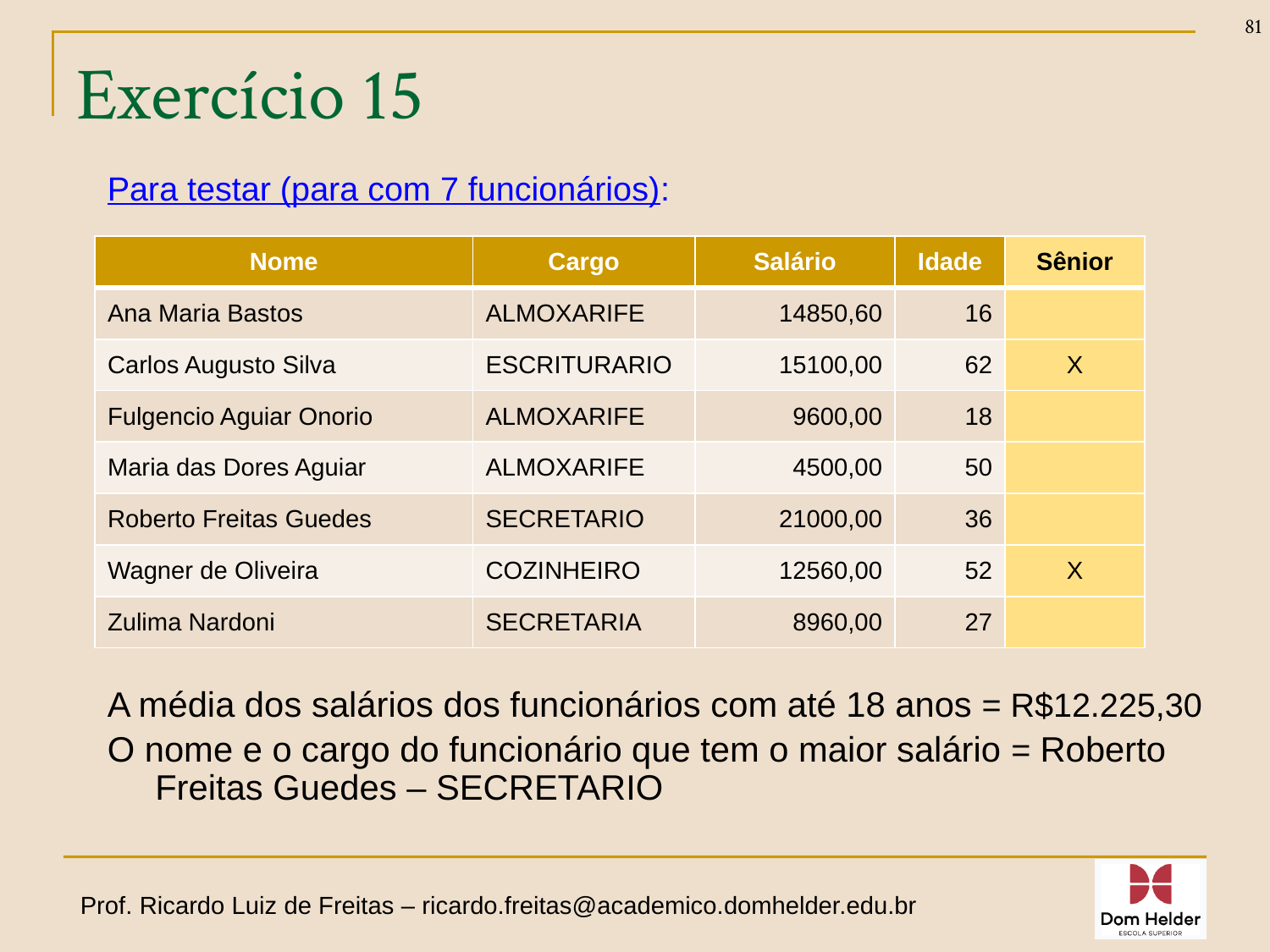

81
# Exercício 15
Para testar (para com 7 funcionários):

A média dos salários dos funcionários com até 18 anos = R$12.225,30
O nome e o cargo do funcionário que tem o maior salário = Roberto Freitas Guedes – SECRETARIO

| Nome | Cargo | Salário | Idade | Sênior |
| --- | --- | --- | --- | --- |
| Ana Maria Bastos | ALMOXARIFE | 14850,60 | 16 |  |
| Carlos Augusto Silva | ESCRITURARIO | 15100,00 | 62 | X |
| Fulgencio Aguiar Onorio | ALMOXARIFE | 9600,00 | 18 |  |
| Maria das Dores Aguiar | ALMOXARIFE | 4500,00 | 50 |  |
| Roberto Freitas Guedes | SECRETARIO | 21000,00 | 36 |  |
| Wagner de Oliveira | COZINHEIRO | 12560,00 | 52 | X |
| Zulima Nardoni | SECRETARIA | 8960,00 | 27 |  |